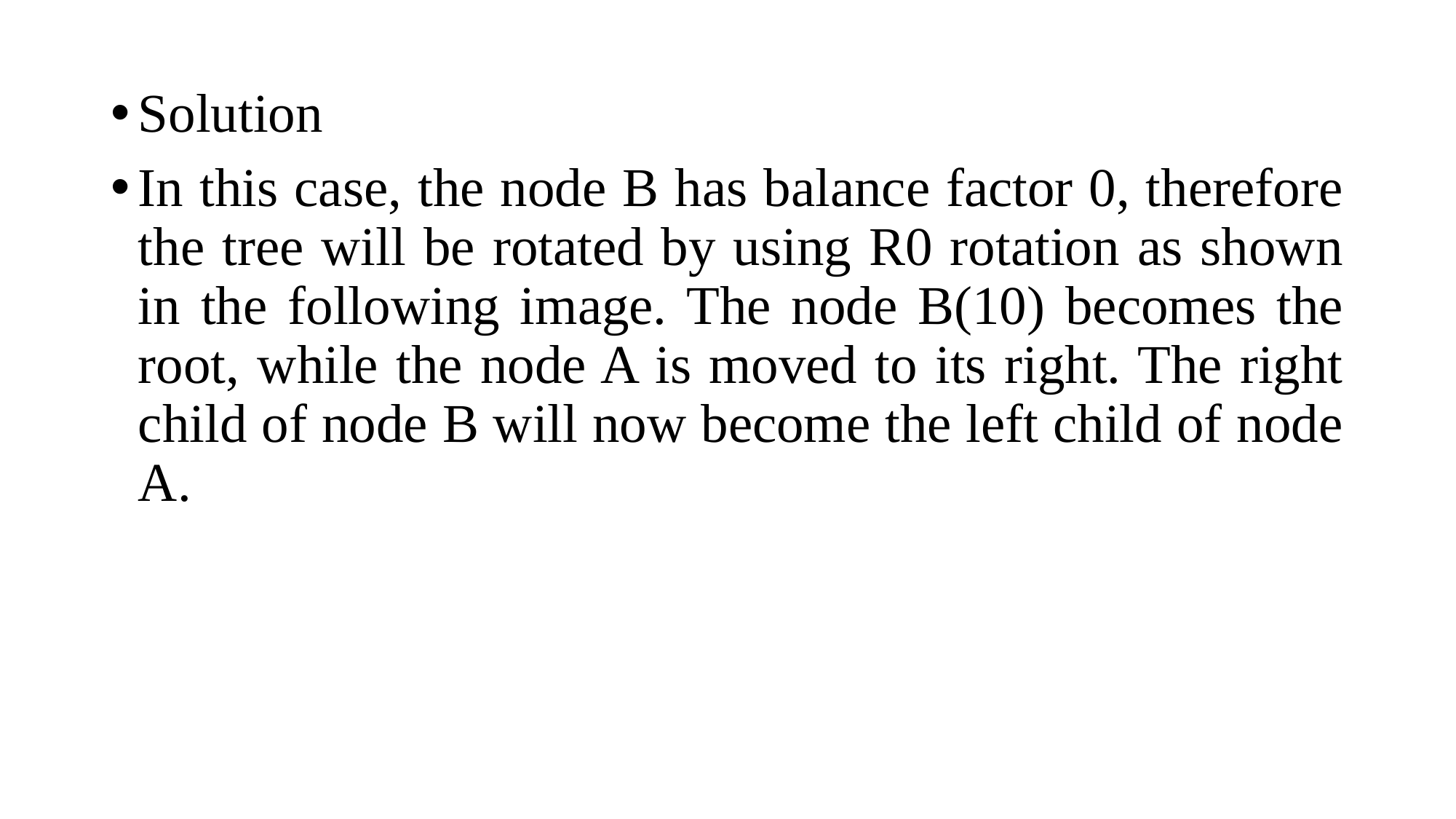

Solution
In this case, the node B has balance factor 0, therefore the tree will be rotated by using R0 rotation as shown in the following image. The node B(10) becomes the root, while the node A is moved to its right. The right child of node B will now become the left child of node A.